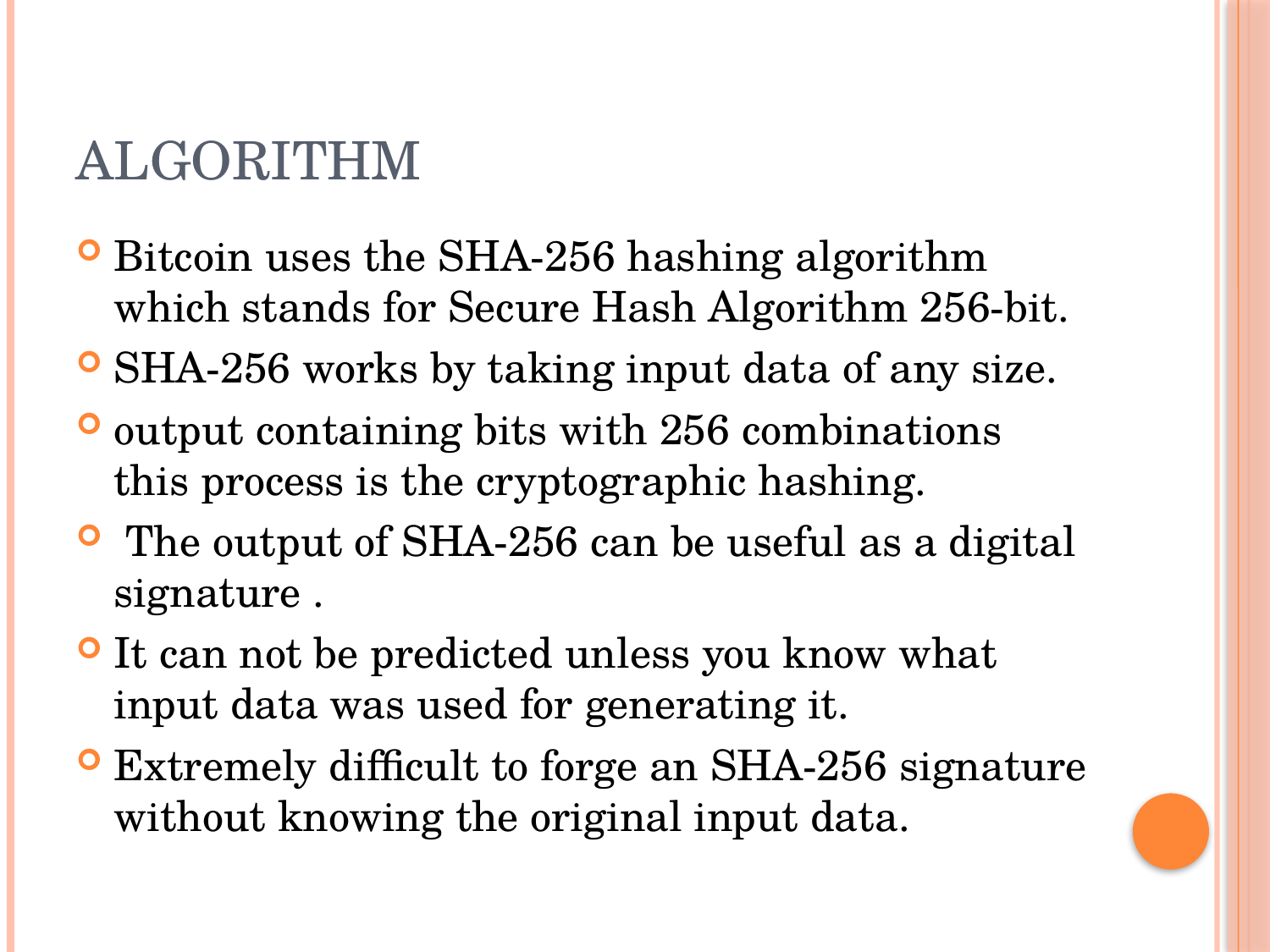

# ALGORITHM
Bitcoin uses the SHA-256 hashing algorithm which stands for Secure Hash Algorithm 256-bit.
SHA-256 works by taking input data of any size.
output containing bits with 256 combinations this process is the cryptographic hashing.
 The output of SHA-256 can be useful as a digital signature .
It can not be predicted unless you know what input data was used for generating it.
Extremely difficult to forge an SHA-256 signature without knowing the original input data.